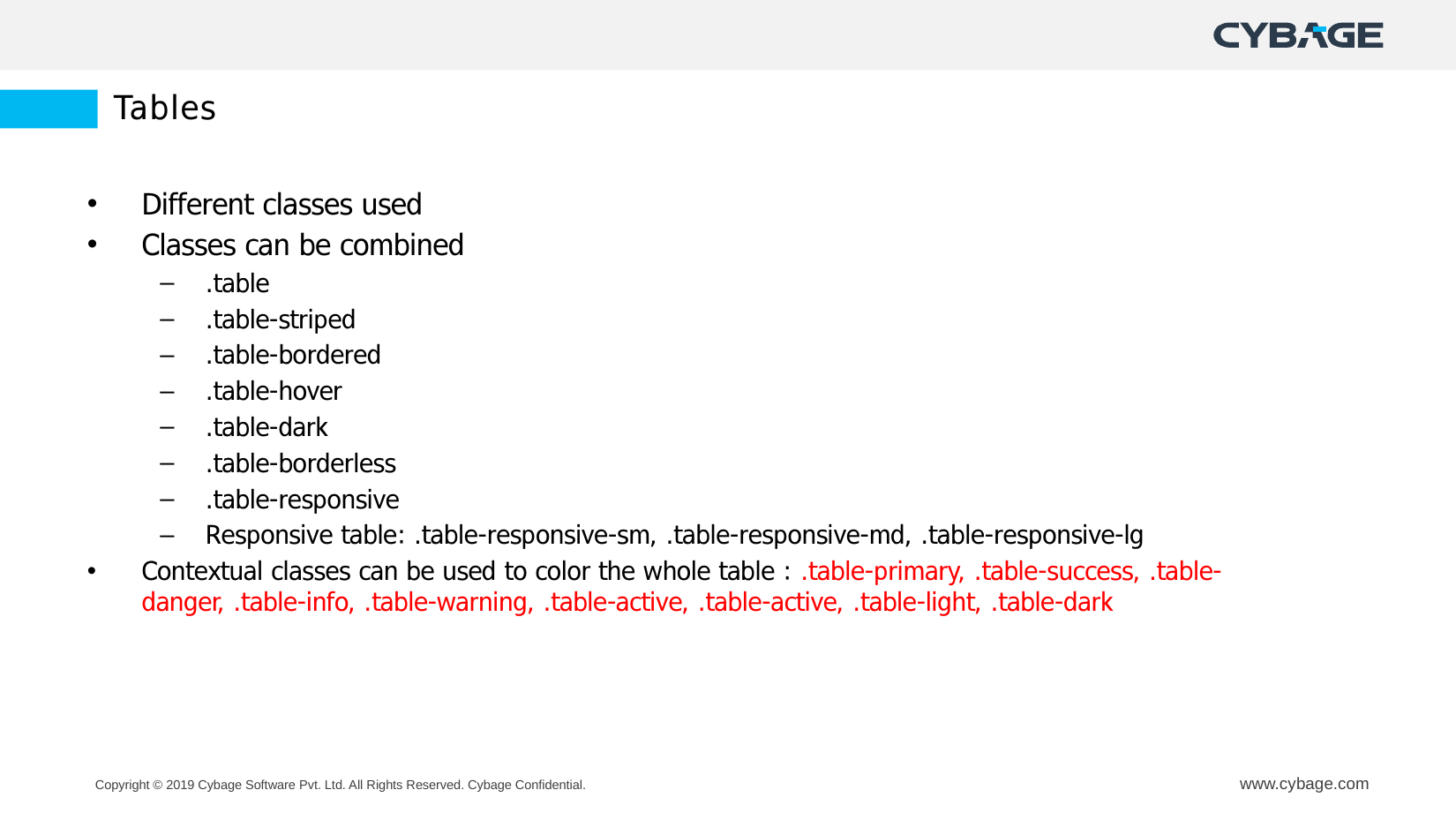

# Tables
Different classes used
Classes can be combined
.table
.table-striped
.table-bordered
.table-hover
.table-dark
.table-borderless
.table-responsive
Responsive table: .table-responsive-sm, .table-responsive-md, .table-responsive-lg
Contextual classes can be used to color the whole table : .table-primary, .table-success, .table-danger, .table-info, .table-warning, .table-active, .table-active, .table-light, .table-dark